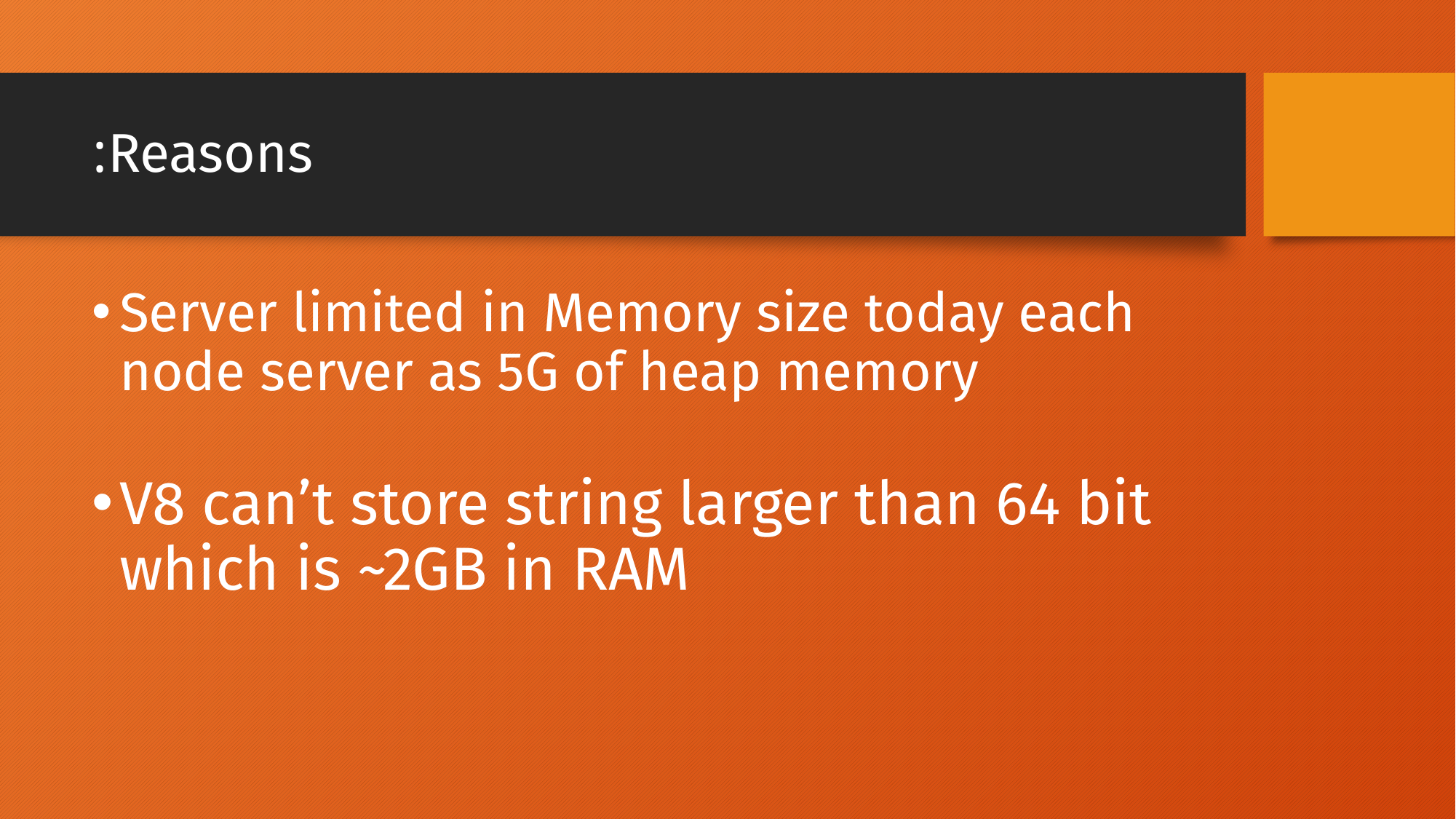

# Reasons:
Server limited in Memory size today each node server as 5G of heap memory

V8 can’t store string larger than 64 bit which is ~2GB in RAM